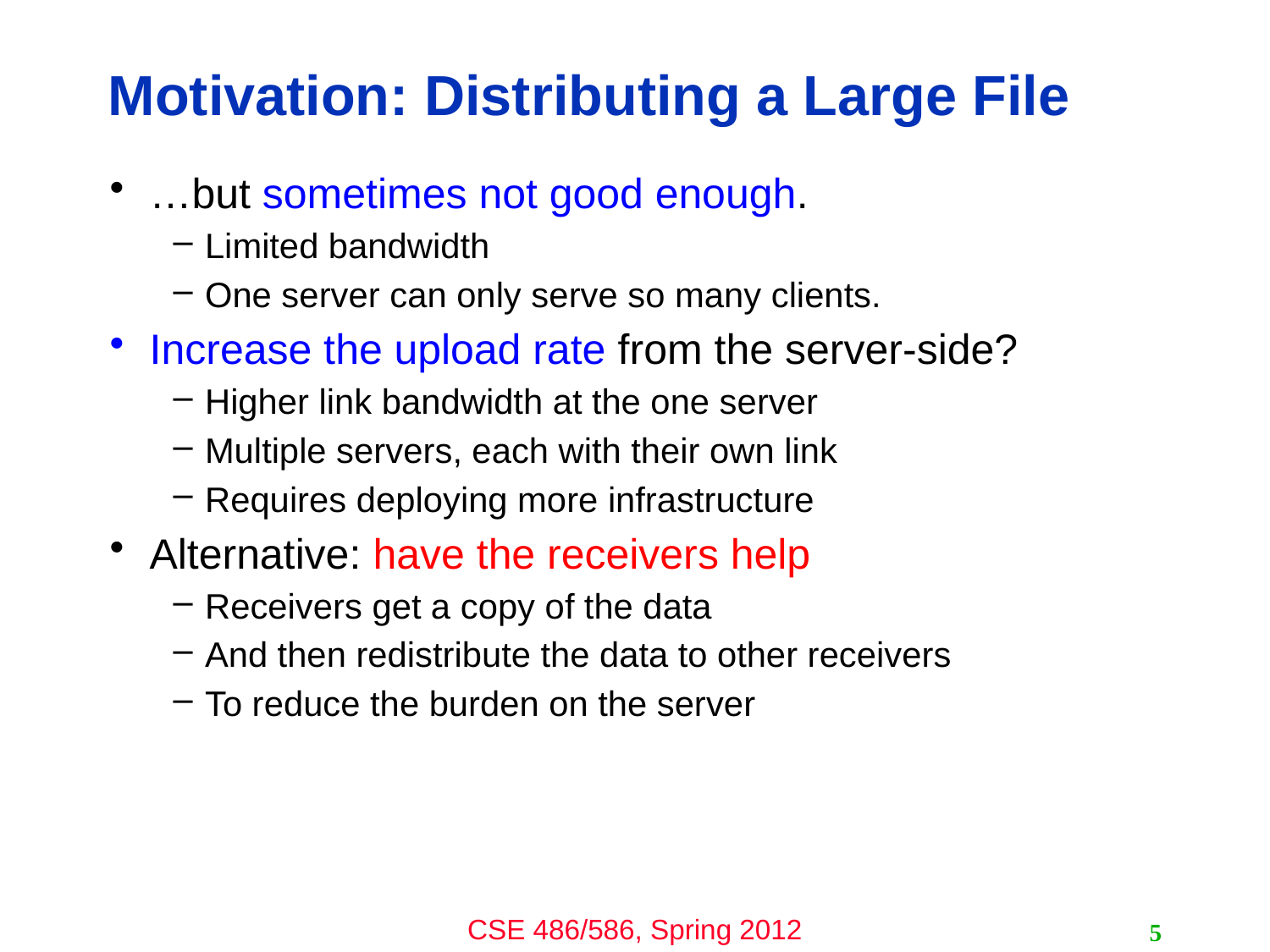

# Motivation: Distributing a Large File
…but sometimes not good enough.
Limited bandwidth
One server can only serve so many clients.
Increase the upload rate from the server-side?
Higher link bandwidth at the one server
Multiple servers, each with their own link
Requires deploying more infrastructure
Alternative: have the receivers help
Receivers get a copy of the data
And then redistribute the data to other receivers
To reduce the burden on the server
5